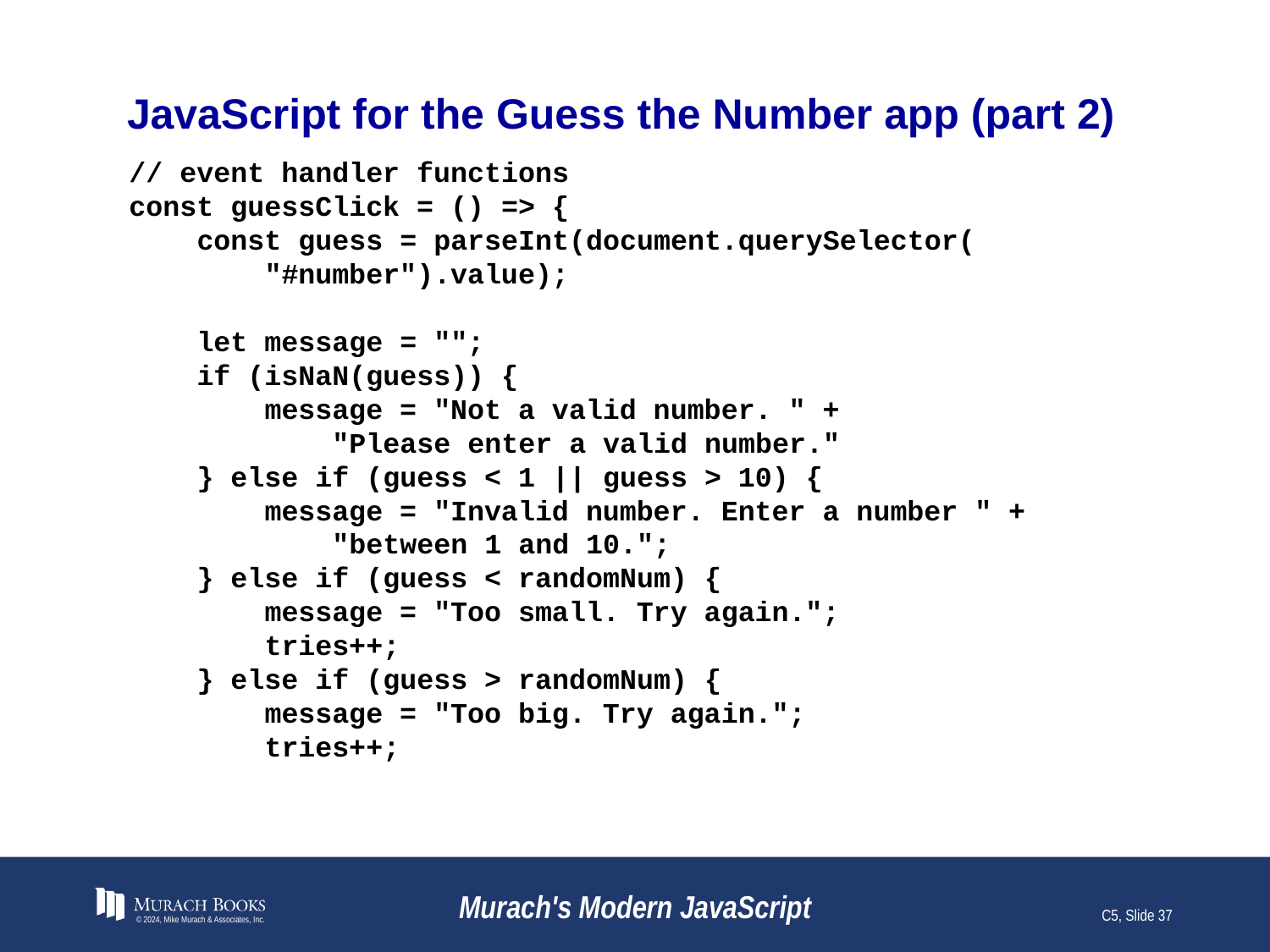

# JavaScript for the Guess the Number app (part 2)
// event handler functions
const guessClick = () => {
    const guess = parseInt(document.querySelector(
        "#number").value);

    let message = "";
    if (isNaN(guess)) {
        message = "Not a valid number. " +
            "Please enter a valid number."
    } else if (guess < 1 || guess > 10) {
        message = "Invalid number. Enter a number " +
            "between 1 and 10.";
    } else if (guess < randomNum) {
        message = "Too small. Try again.";
        tries++;
    } else if (guess > randomNum) {
        message = "Too big. Try again.";
        tries++;

© 2024, Mike Murach & Associates, Inc.
Murach's Modern JavaScript

C5, Slide 37